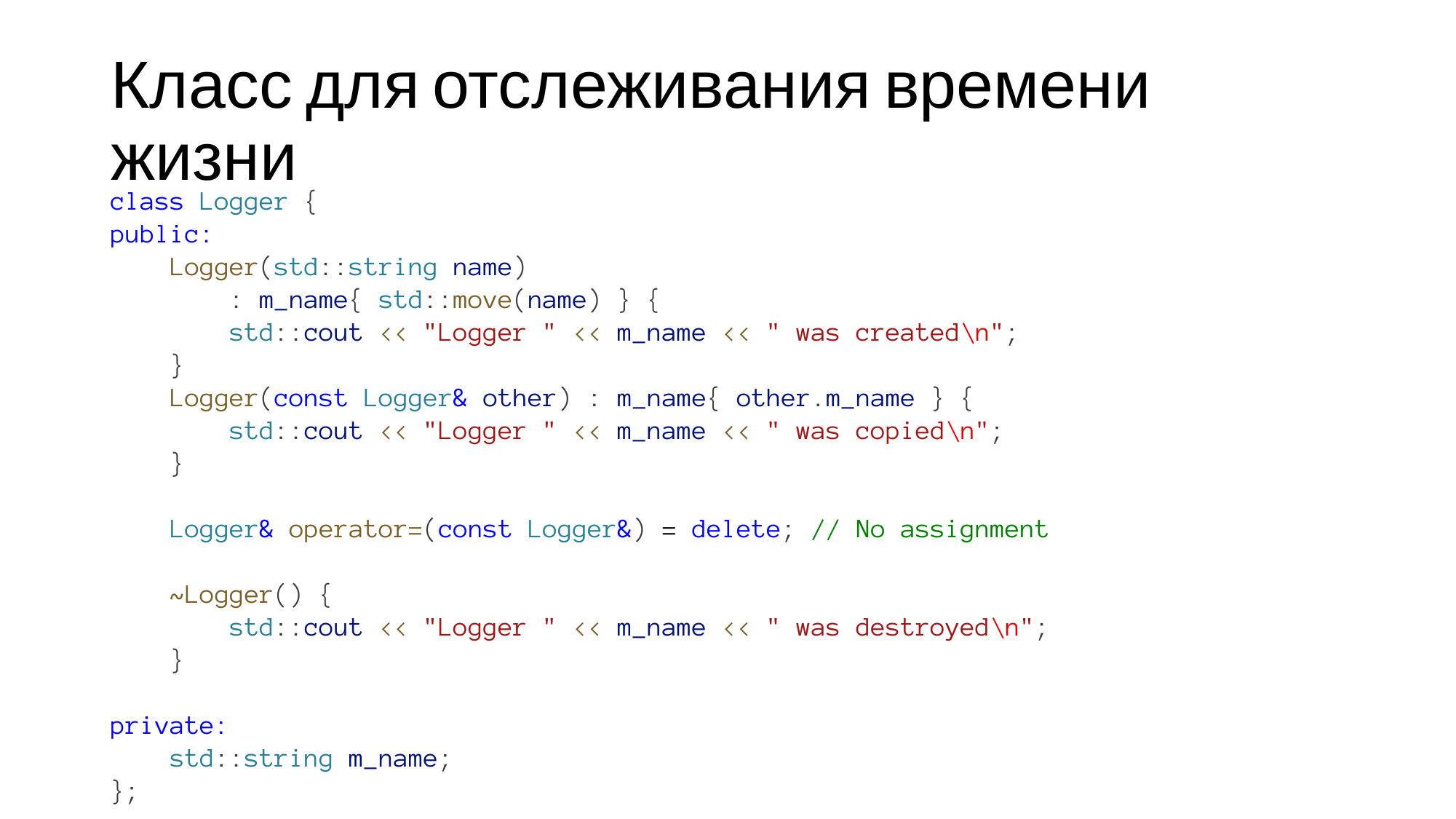

# Класс для отслеживания времени жизни
class Logger {
public:
    Logger(std::string name)
        : m_name{ std::move(name) } {
        std::cout << "Logger " << m_name << " was created\n";
    }
    Logger(const Logger& other) : m_name{ other.m_name } {
        std::cout << "Logger " << m_name << " was copied\n";
    }

    Logger& operator=(const Logger&) = delete; // No assignment

    ~Logger() {
        std::cout << "Logger " << m_name << " was destroyed\n";
    }
private:
    std::string m_name;
};